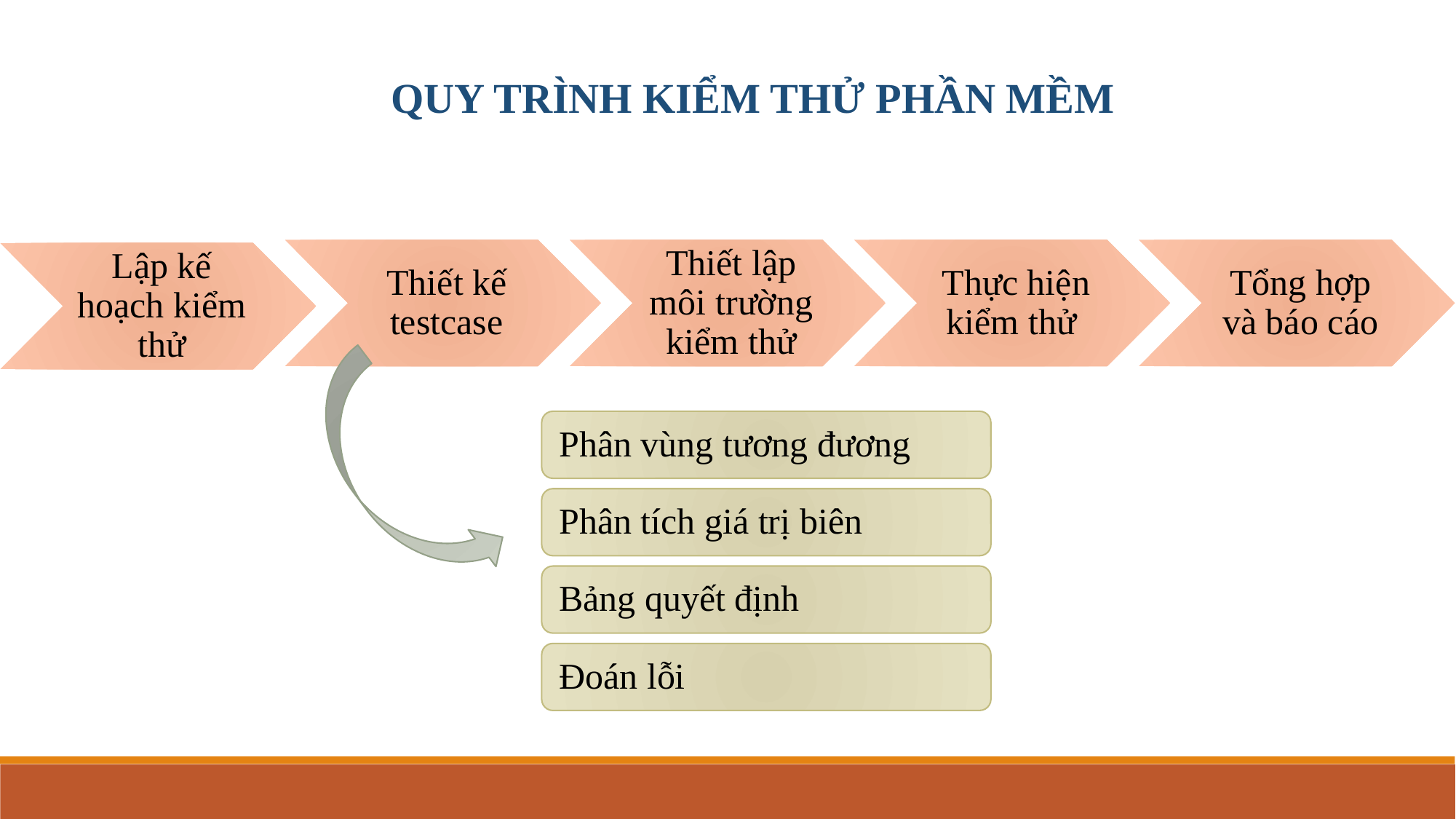

QUY TRÌNH KIỂM THỬ PHẦN MỀM
Lập kế hoạch kiểm thử
Thiết kế testcase
Thiết lập môi trường kiểm thử
Thực hiện kiểm thử
Tổng hợp và báo cáo

Phân vùng tương đương
Phân tích giá trị biên
Bảng quyết định
Đoán lỗi